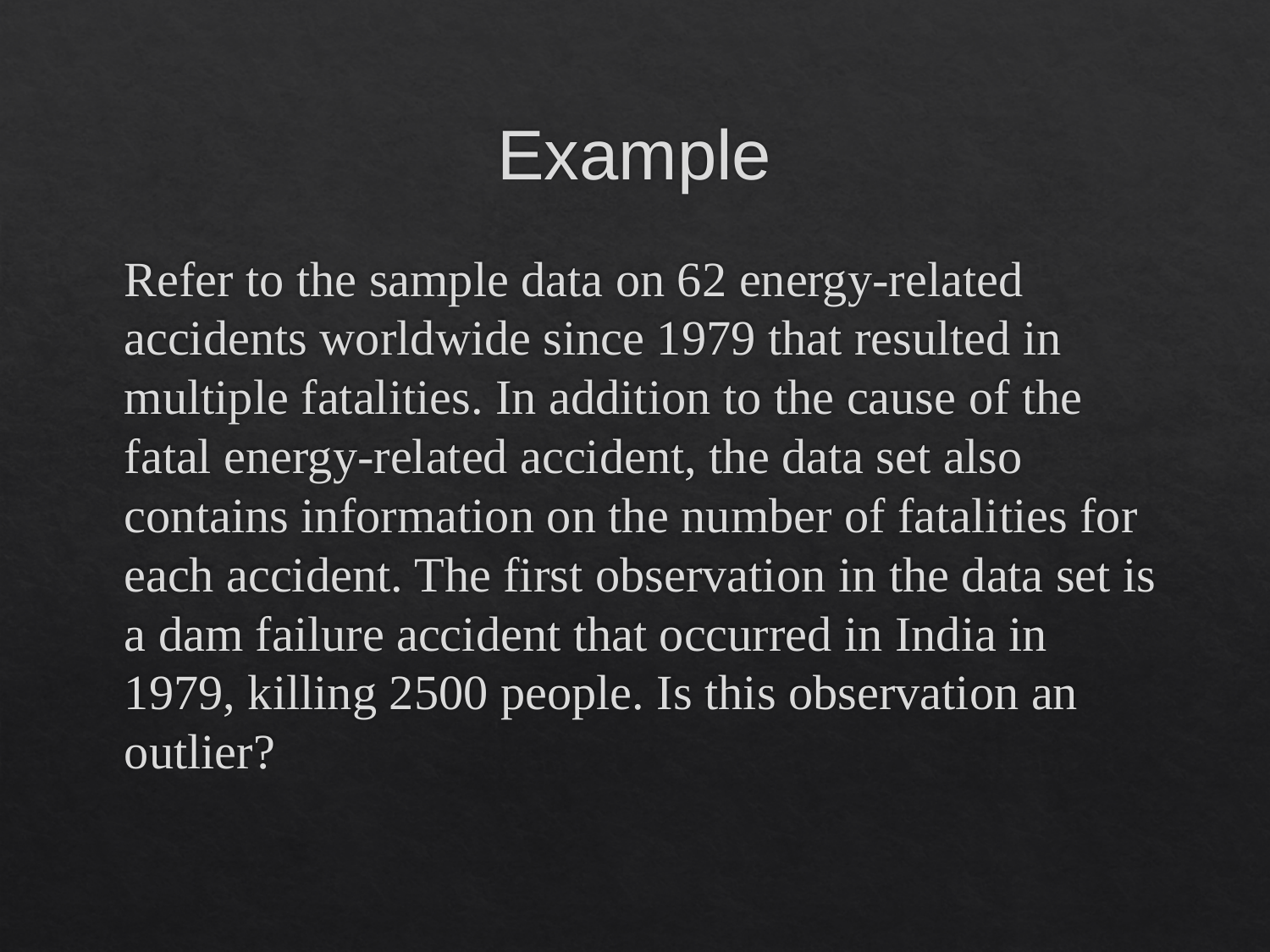

# Example
Refer to the sample data on 62 energy-related accidents worldwide since 1979 that resulted in multiple fatalities. In addition to the cause of the fatal energy-related accident, the data set also contains information on the number of fatalities for each accident. The first observation in the data set is a dam failure accident that occurred in India in 1979, killing 2500 people. Is this observation an outlier?